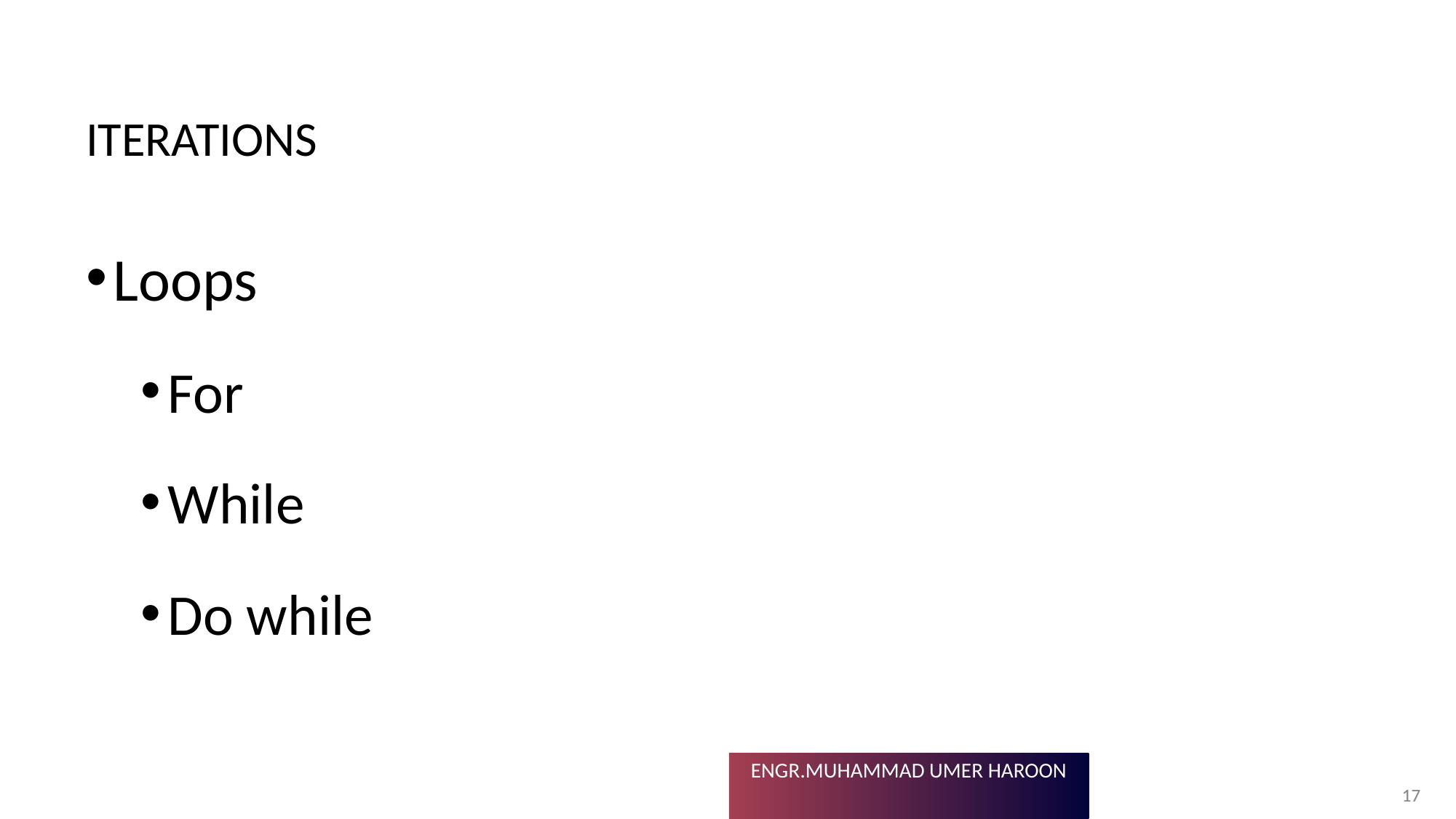

# iterations
Loops
For
While
Do while
17